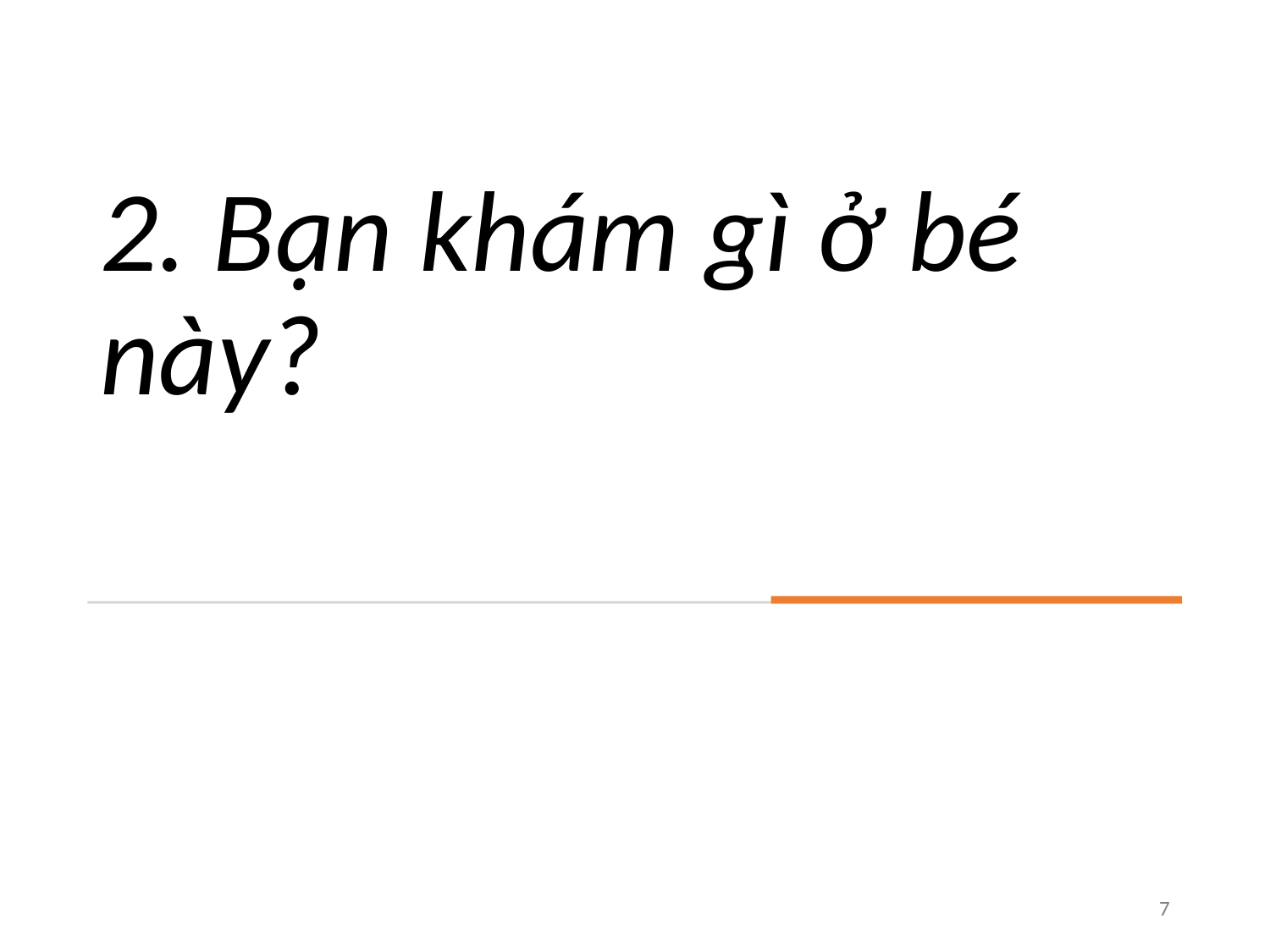

# 2. Bạn khám gì ở bé này?

7